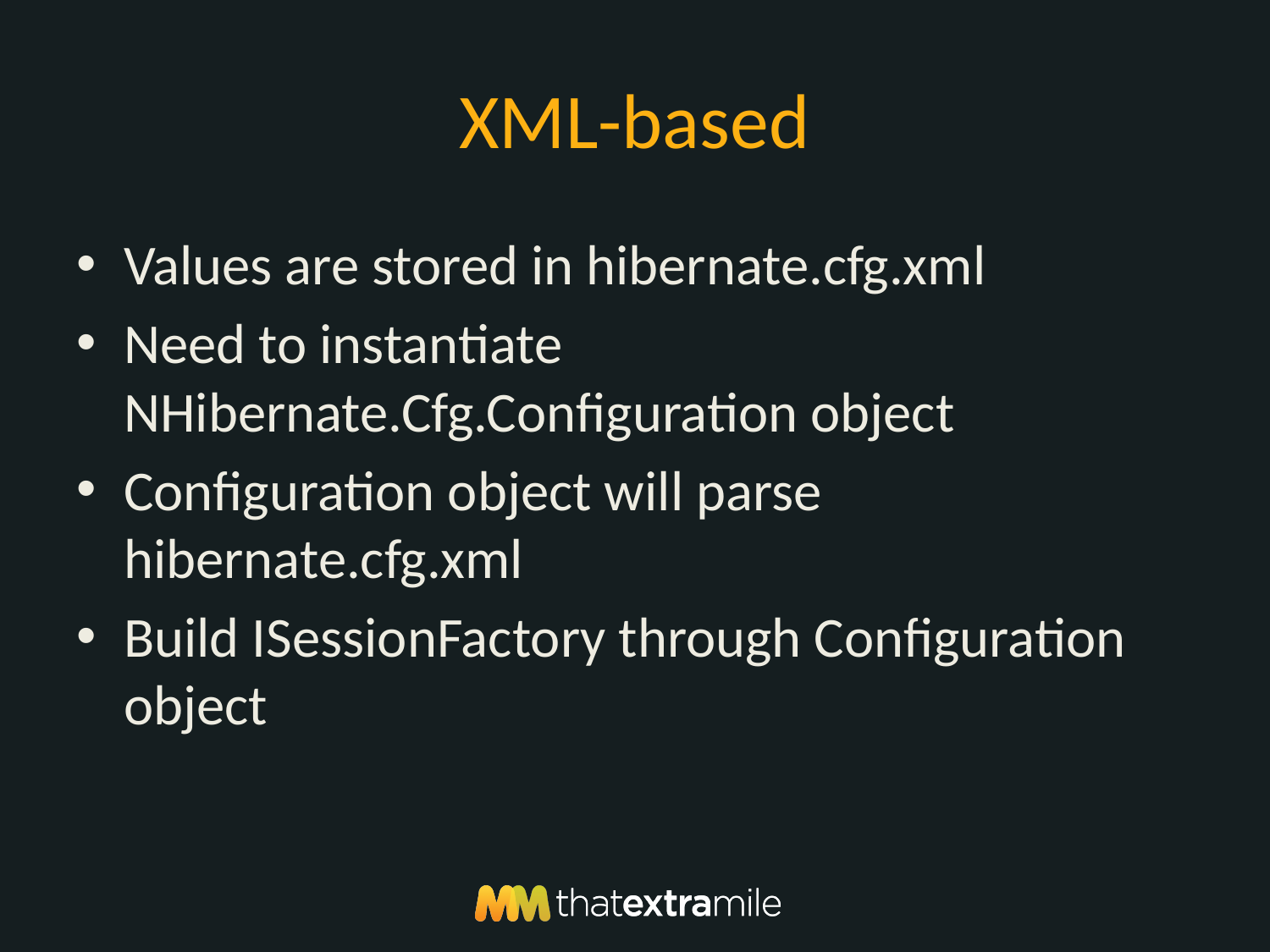

# XML-based
Values are stored in hibernate.cfg.xml
Need to instantiate NHibernate.Cfg.Configuration object
Configuration object will parse hibernate.cfg.xml
Build ISessionFactory through Configuration object